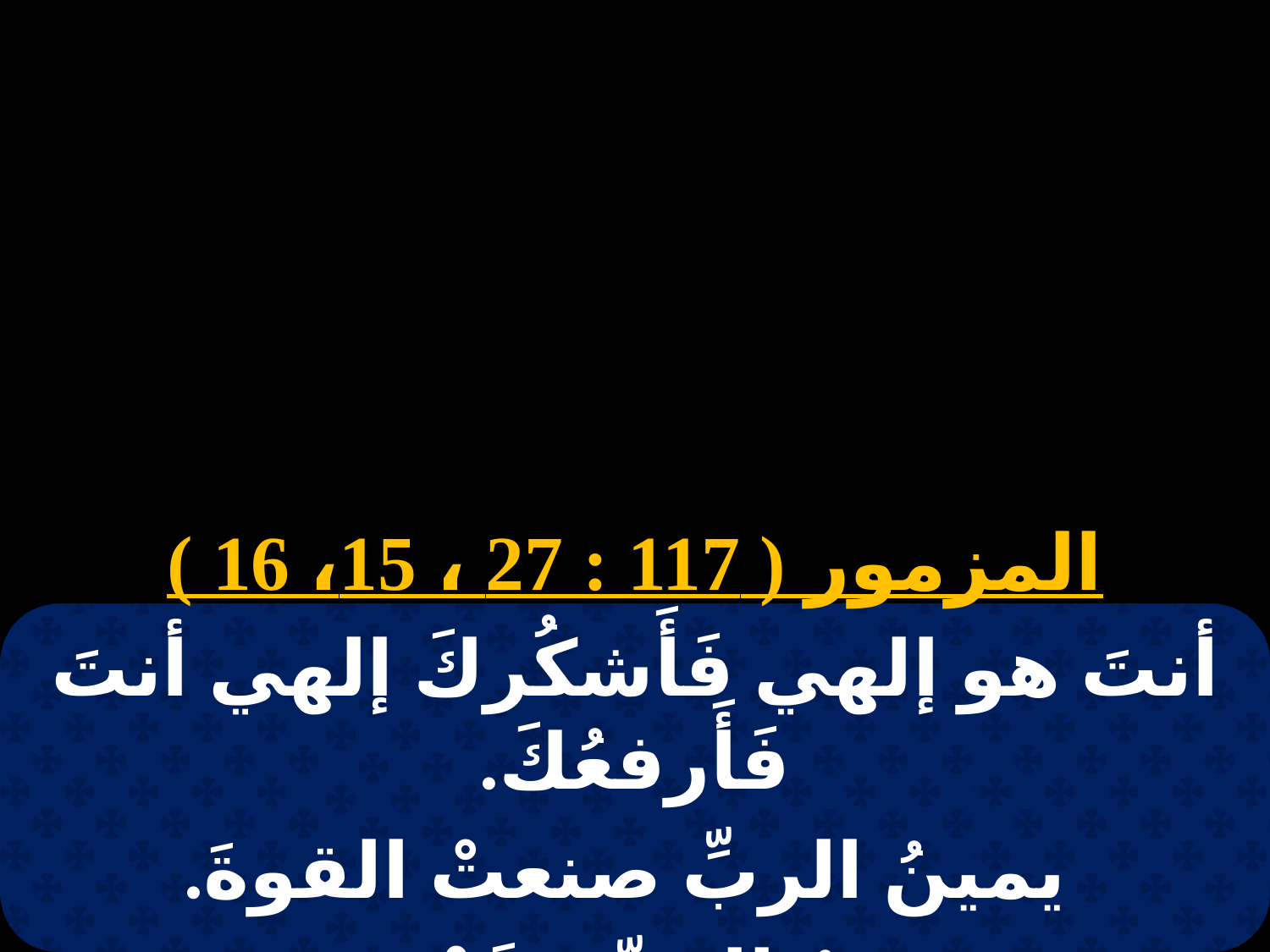

# 18 توت
المزمور ( 117 : 27 ، 15، 16 )
أنتَ هو إلهي فَأَشكُركَ إلهي أنتَ فَأَرفعُكَ.
 يمينُ الربِّ صنعتْ القوةَ.
 يمينُ الربِّ رفَعْتني.